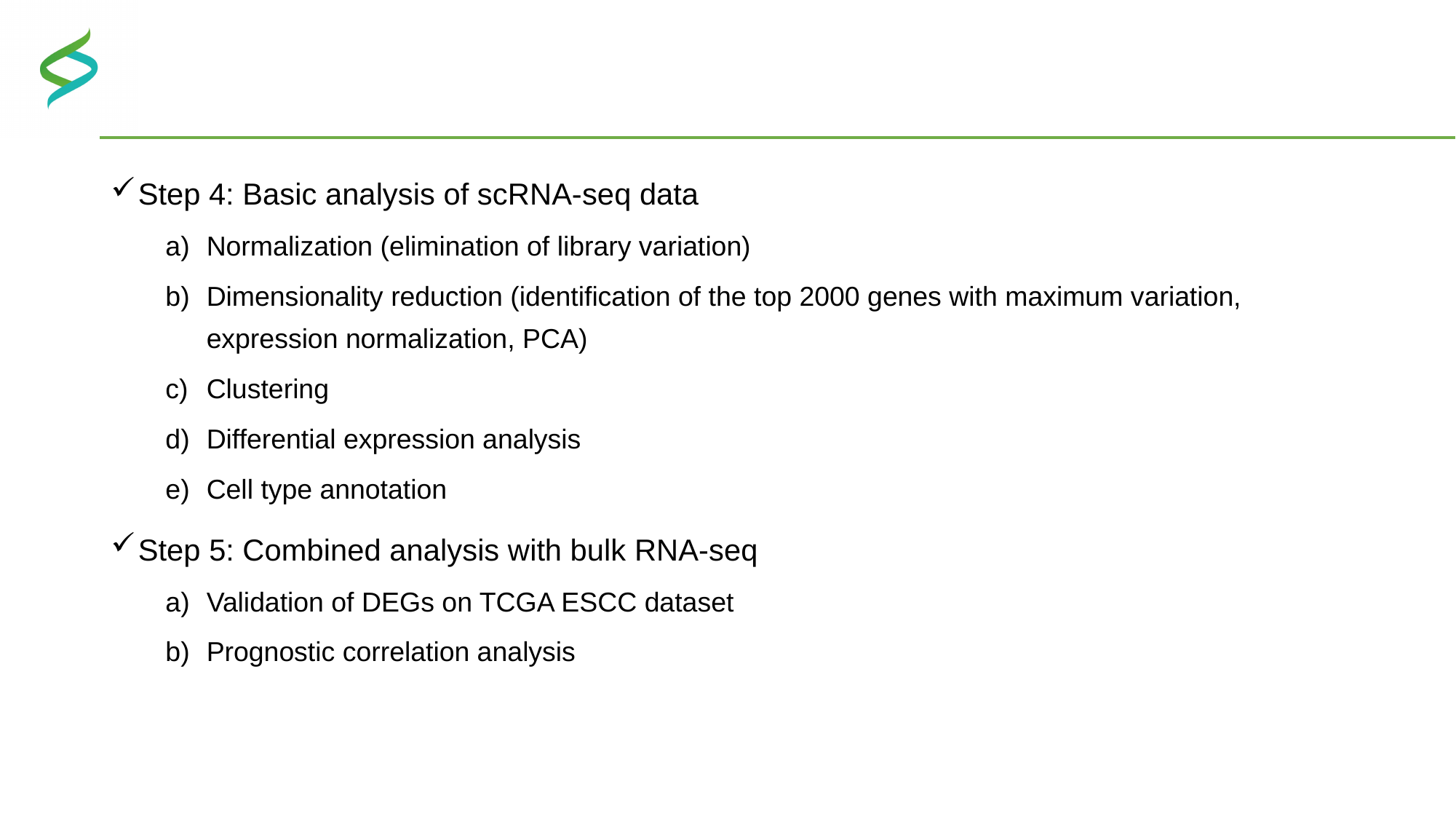

#
Step 4: Basic analysis of scRNA-seq data
Normalization (elimination of library variation)
Dimensionality reduction (identification of the top 2000 genes with maximum variation, expression normalization, PCA)
Clustering
Differential expression analysis
Cell type annotation
Step 5: Combined analysis with bulk RNA-seq
Validation of DEGs on TCGA ESCC dataset
Prognostic correlation analysis